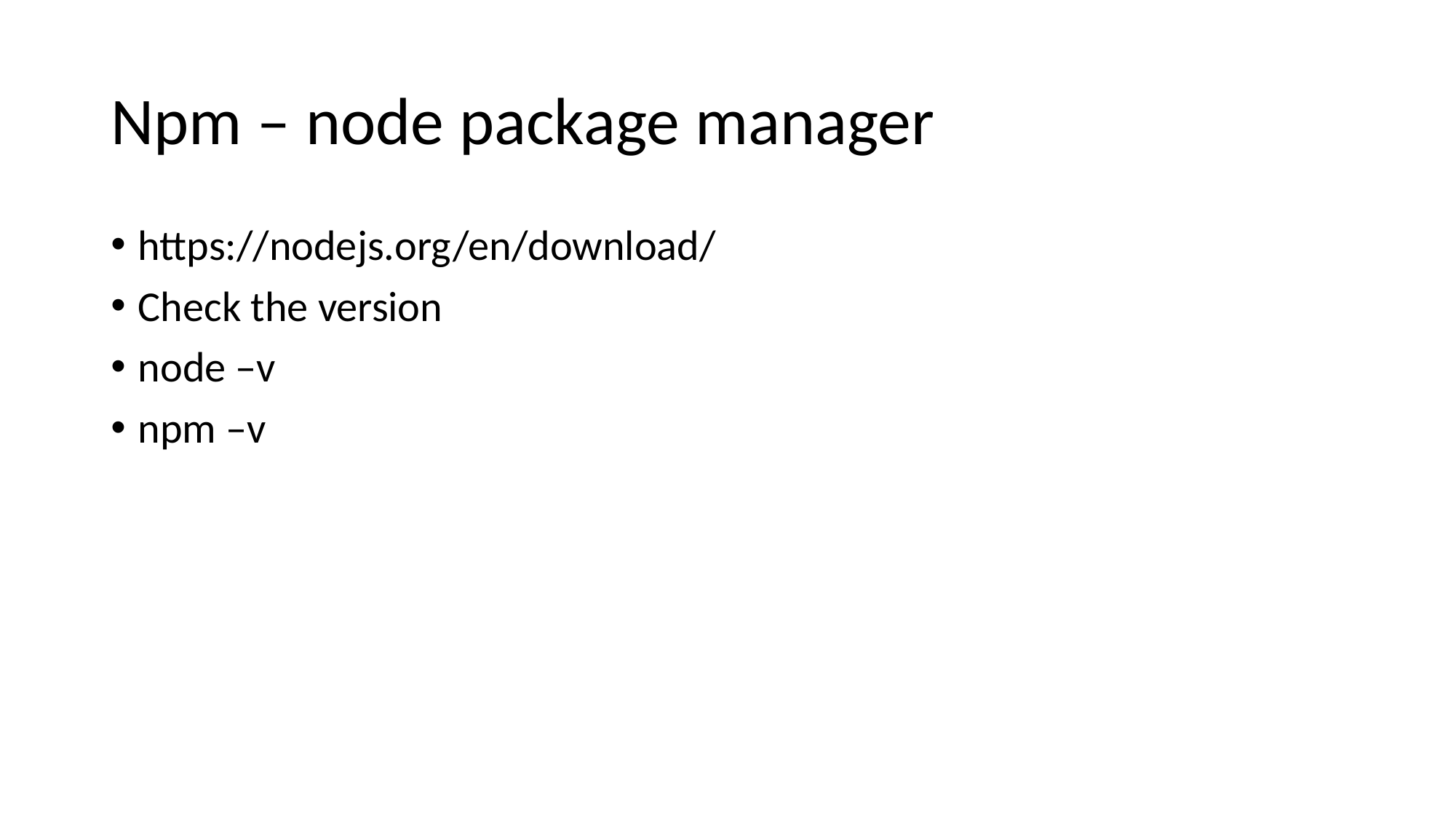

# Npm – node package manager
https://nodejs.org/en/download/
Check the version
node –v
npm –v